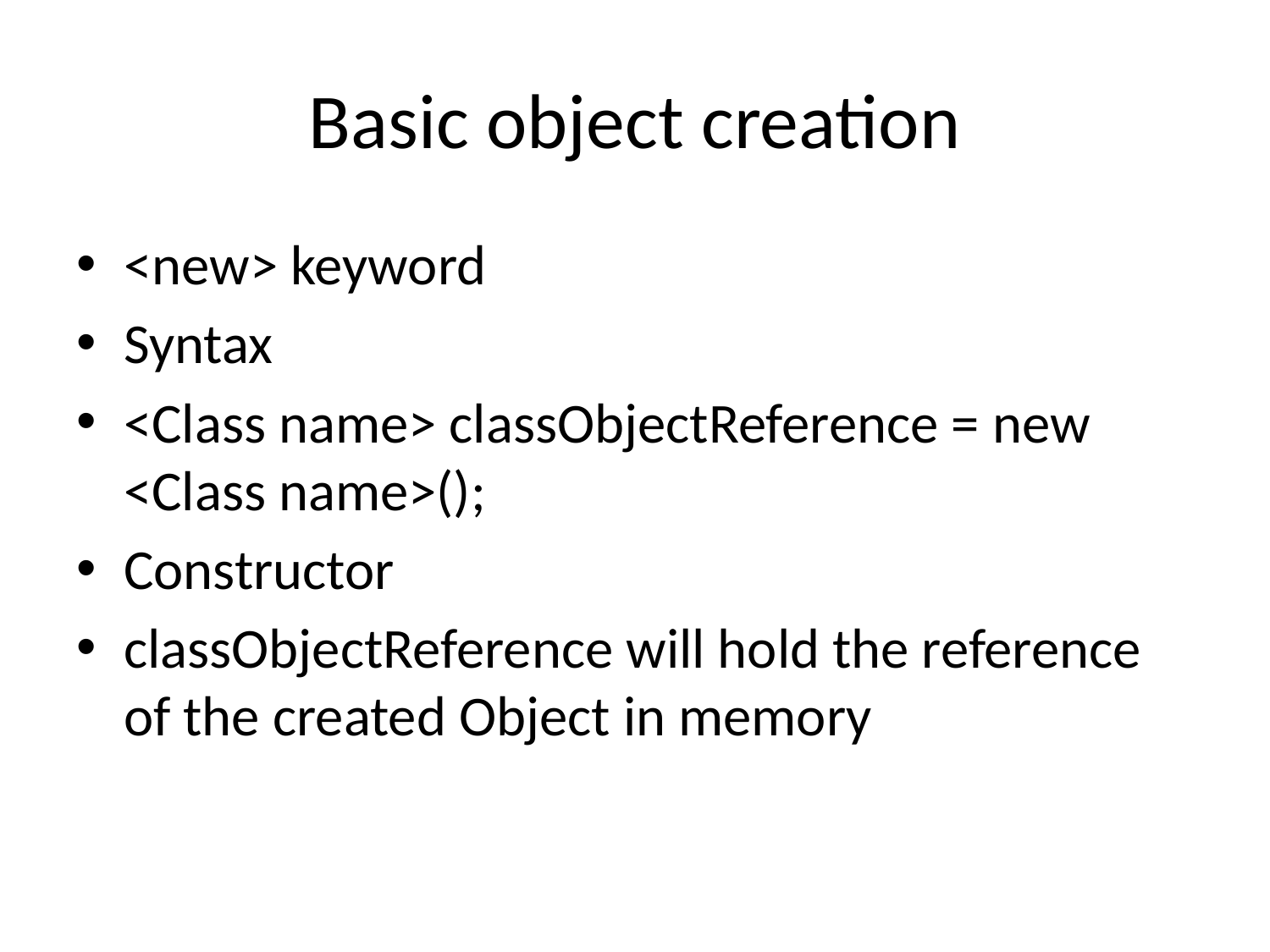

# Basic object creation
<new> keyword
Syntax
<Class name> classObjectReference = new <Class name>();
Constructor
classObjectReference will hold the reference of the created Object in memory